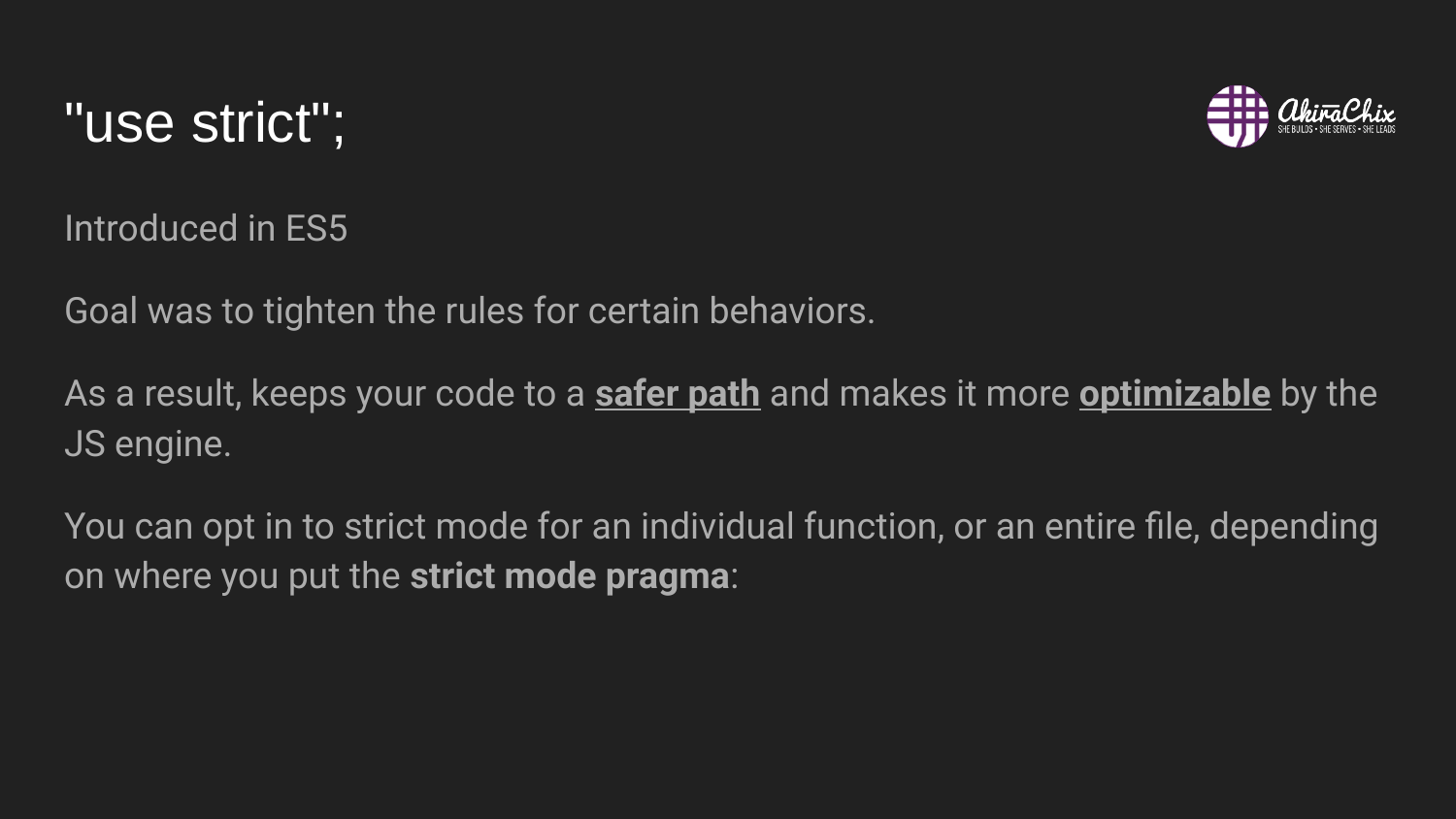

# "use strict";
Introduced in ES5
Goal was to tighten the rules for certain behaviors.
As a result, keeps your code to a safer path and makes it more optimizable by the JS engine.
You can opt in to strict mode for an individual function, or an entire file, depending on where you put the strict mode pragma: